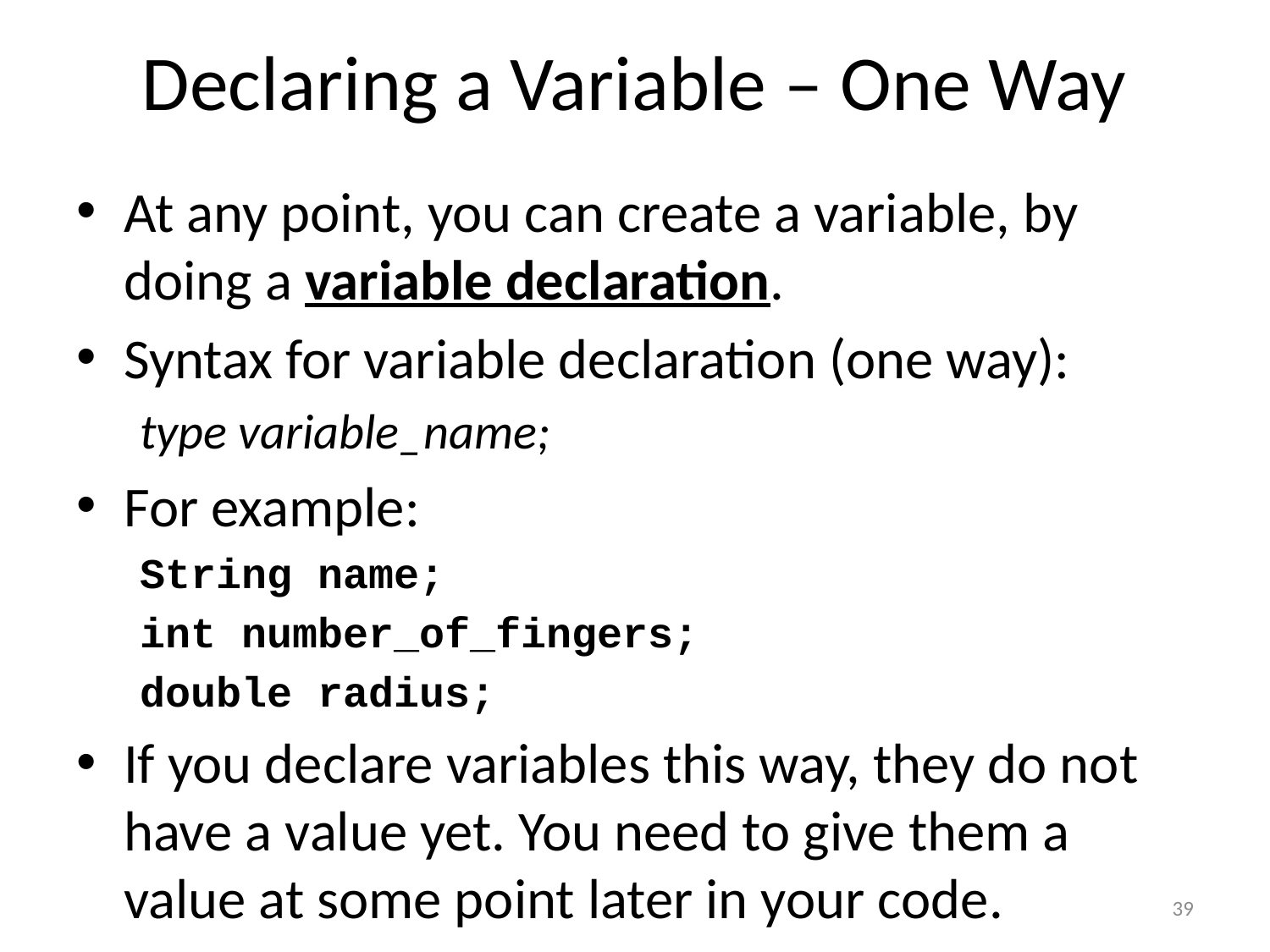

# Declaring a Variable – One Way
At any point, you can create a variable, by doing a variable declaration.
Syntax for variable declaration (one way):
type variable_name;
For example:
String name;
int number_of_fingers;
double radius;
If you declare variables this way, they do not have a value yet. You need to give them a value at some point later in your code.

39